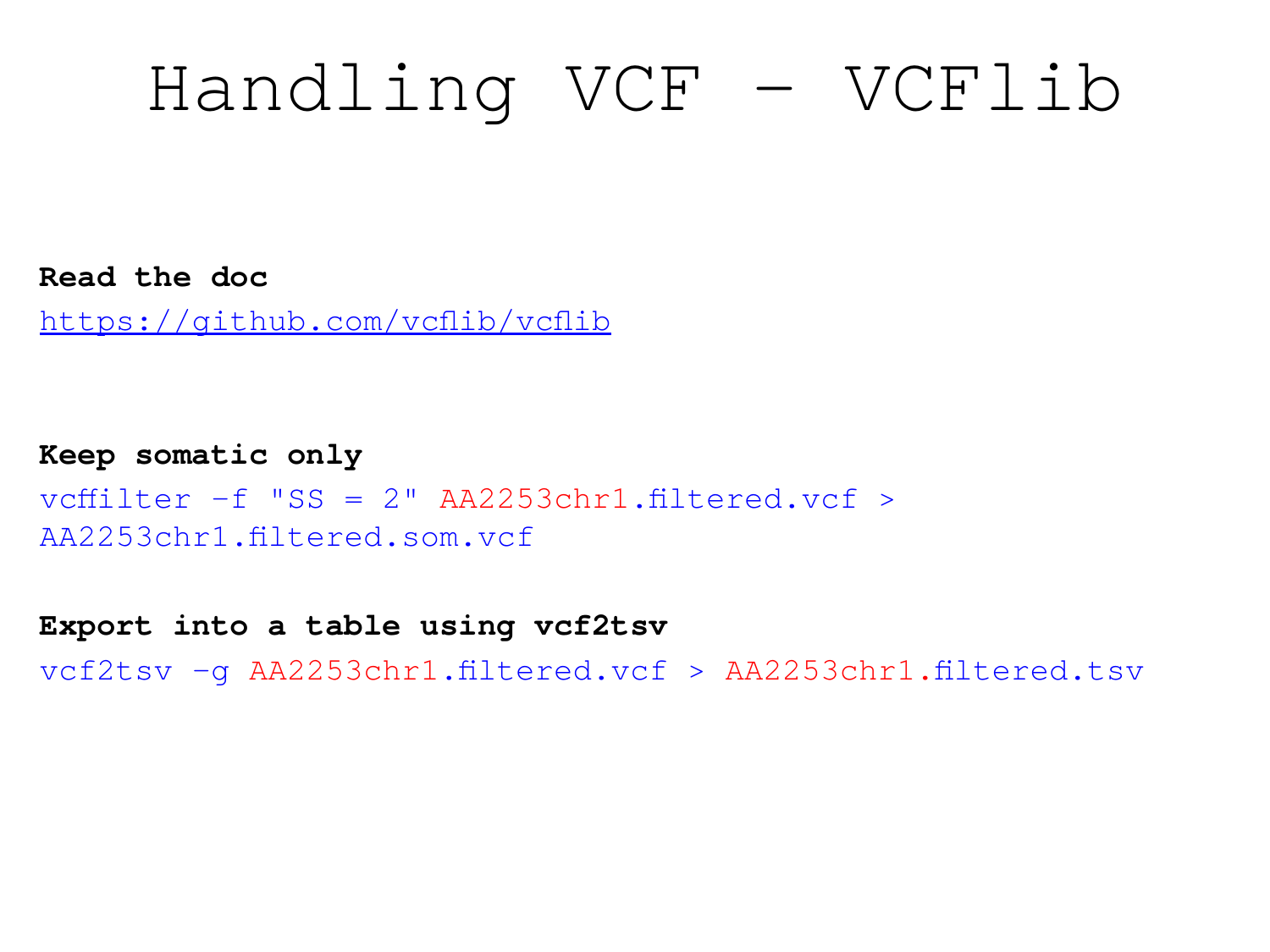

# Handling VCF - VCFlib
Read the doc
https://github.com/vcflib/vcflib

Keep somatic only
vcffilter -f "SS = 2" AA2253chr1.filtered.vcf > AA2253chr1.filtered.som.vcf

Export into a table using vcf2tsv
vcf2tsv -g AA2253chr1.filtered.vcf > AA2253chr1.filtered.tsv